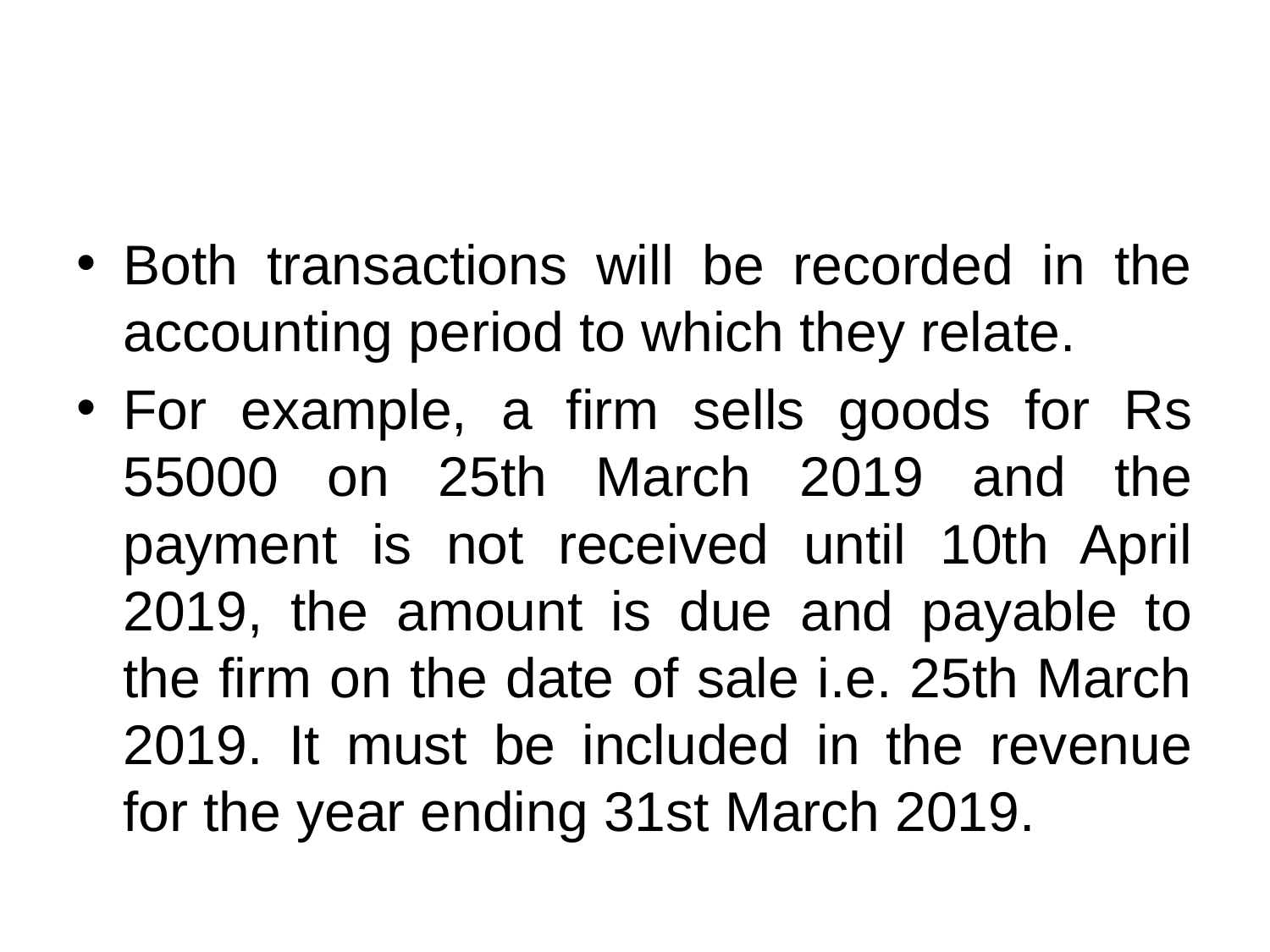

#
Both transactions will be recorded in the accounting period to which they relate.
For example, a firm sells goods for Rs 55000 on 25th March 2019 and the payment is not received until 10th April 2019, the amount is due and payable to the firm on the date of sale i.e. 25th March 2019. It must be included in the revenue for the year ending 31st March 2019.